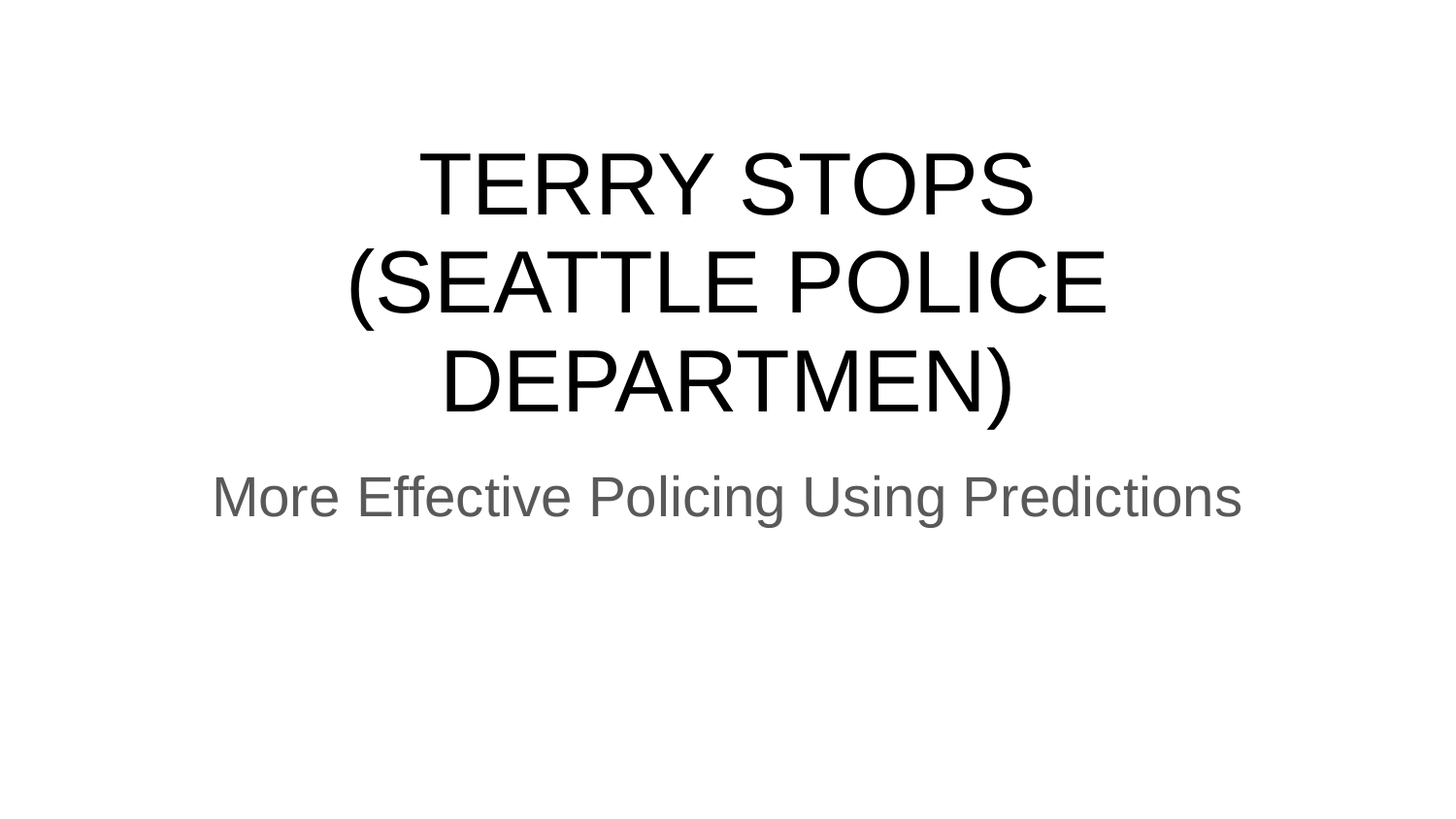

# TERRY STOPS (SEATTLE POLICE DEPARTMEN)
More Effective Policing Using Predictions